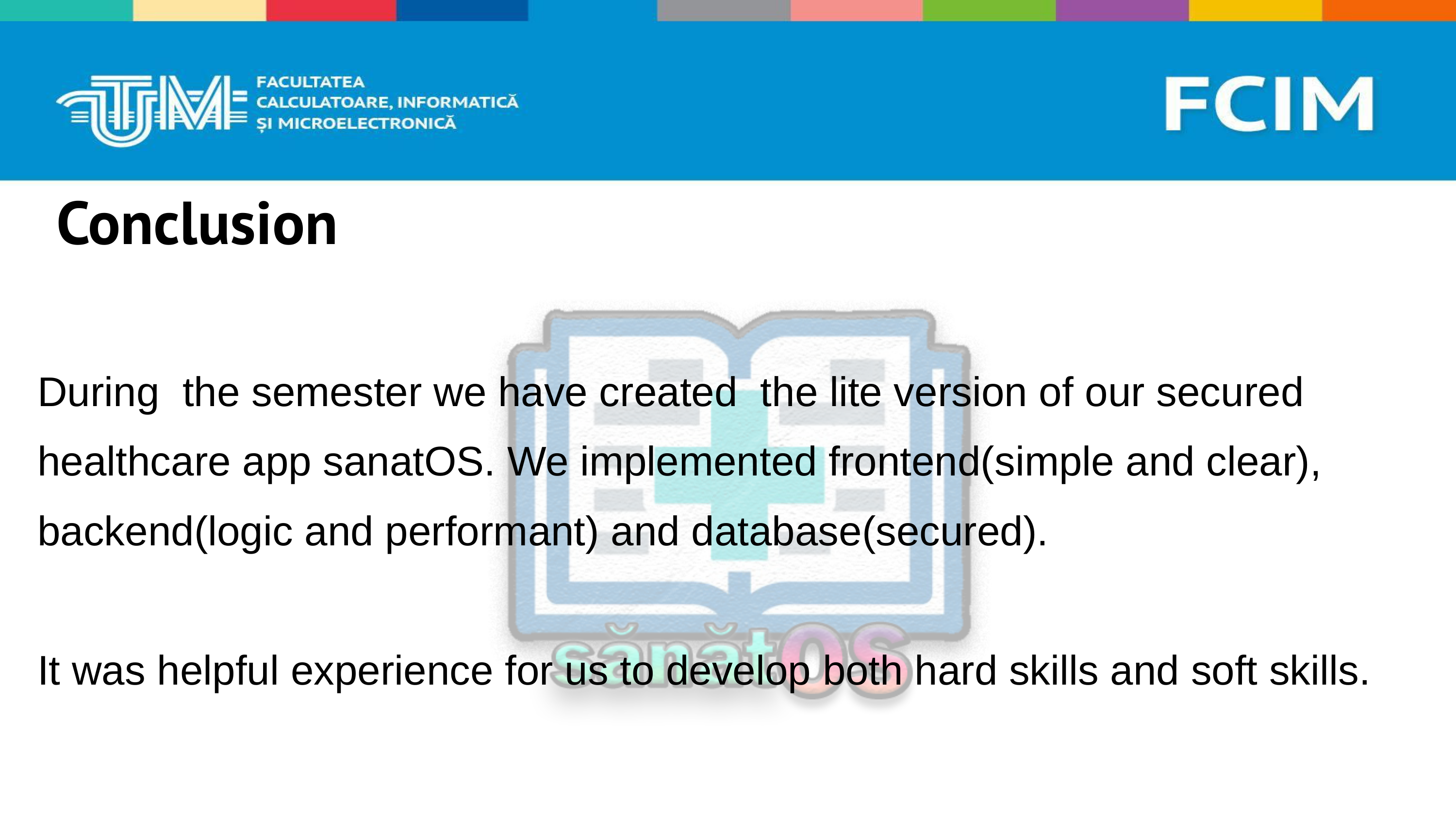

Conclusion
During  the semester we have created  the lite version of our secured healthcare app sanatOS. We implemented frontend(simple and clear), backend(logic and performant) and database(secured).

It was helpful experience for us to develop both hard skills and soft skills.